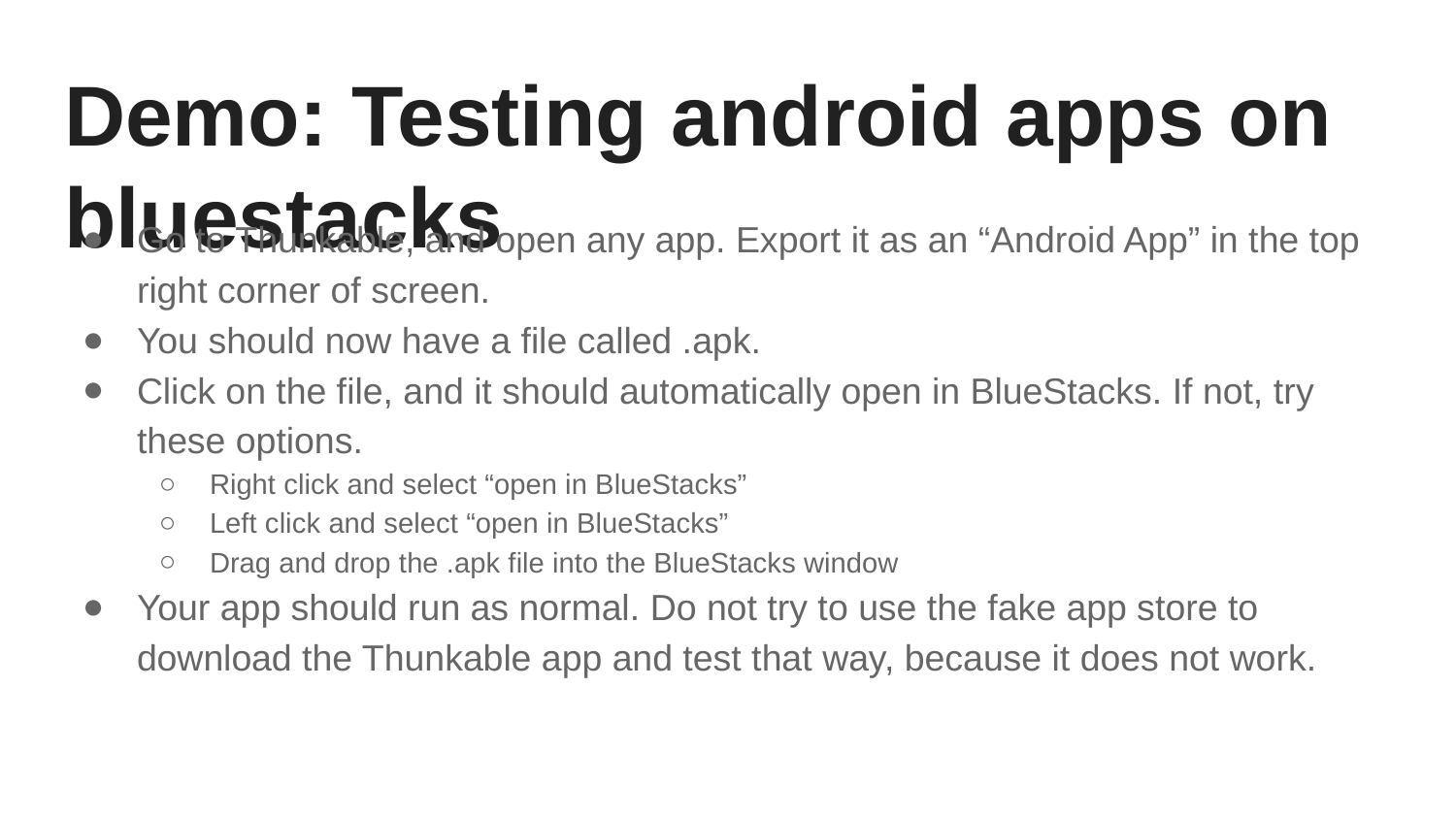

# Demo: Testing android apps on bluestacks
Go to Thunkable, and open any app. Export it as an “Android App” in the top right corner of screen.
You should now have a file called .apk.
Click on the file, and it should automatically open in BlueStacks. If not, try these options.
Right click and select “open in BlueStacks”
Left click and select “open in BlueStacks”
Drag and drop the .apk file into the BlueStacks window
Your app should run as normal. Do not try to use the fake app store to download the Thunkable app and test that way, because it does not work.